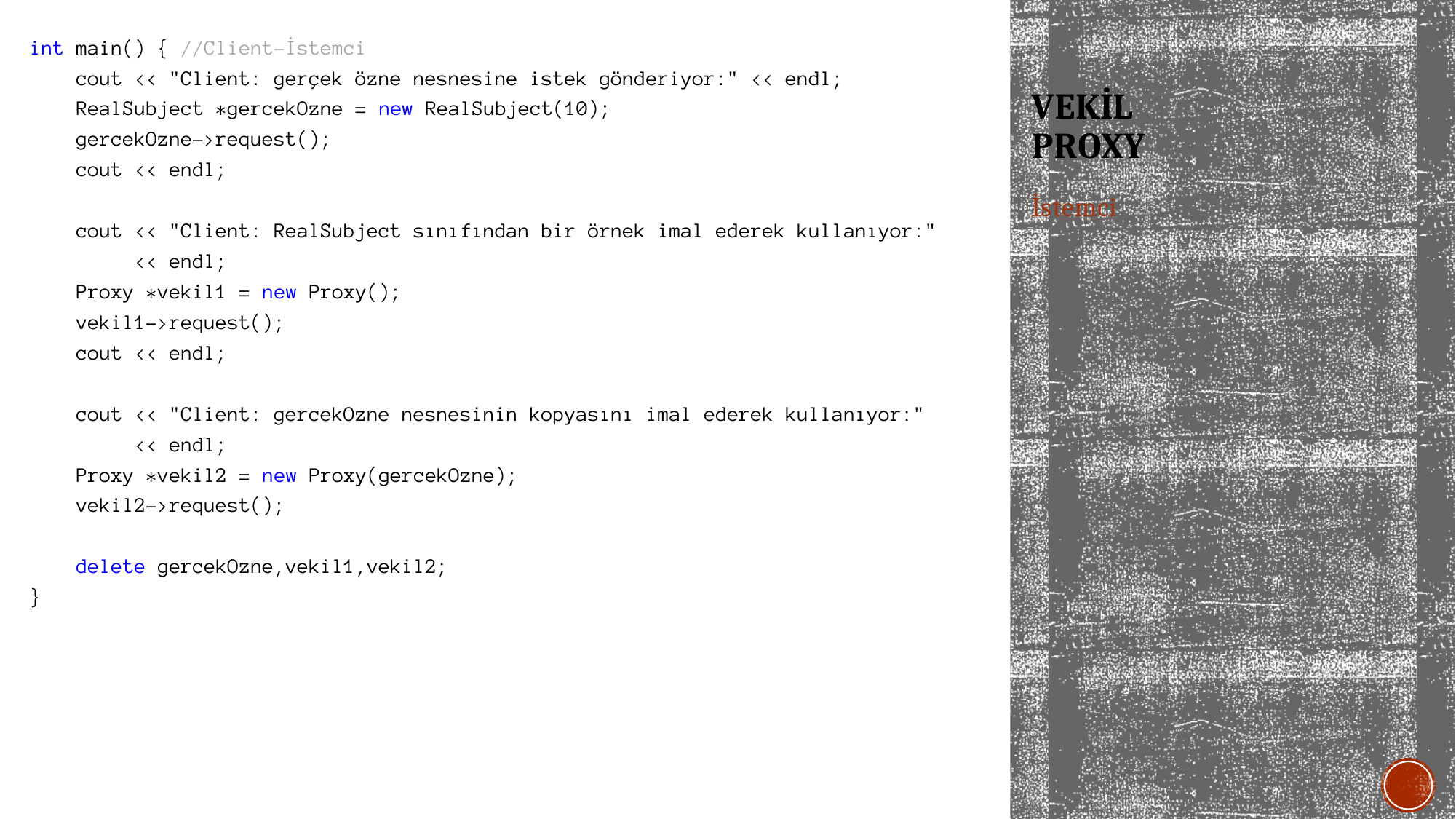

int main() { //Client-İstemci
    cout << "Client: gerçek özne nesnesine istek gönderiyor:" << endl;
    RealSubject *gercekOzne = new RealSubject(10);
    gercekOzne->request();
    cout << endl;

    cout << "Client: RealSubject sınıfından bir örnek imal ederek kullanıyor:"
         << endl;
    Proxy *vekil1 = new Proxy();
    vekil1->request();
    cout << endl;

    cout << "Client: gercekOzne nesnesinin kopyasını imal ederek kullanıyor:"
         << endl;
    Proxy *vekil2 = new Proxy(gercekOzne);
    vekil2->request();

    delete gercekOzne,vekil1,vekil2;
}

# VEKİL PROXY
İstemci